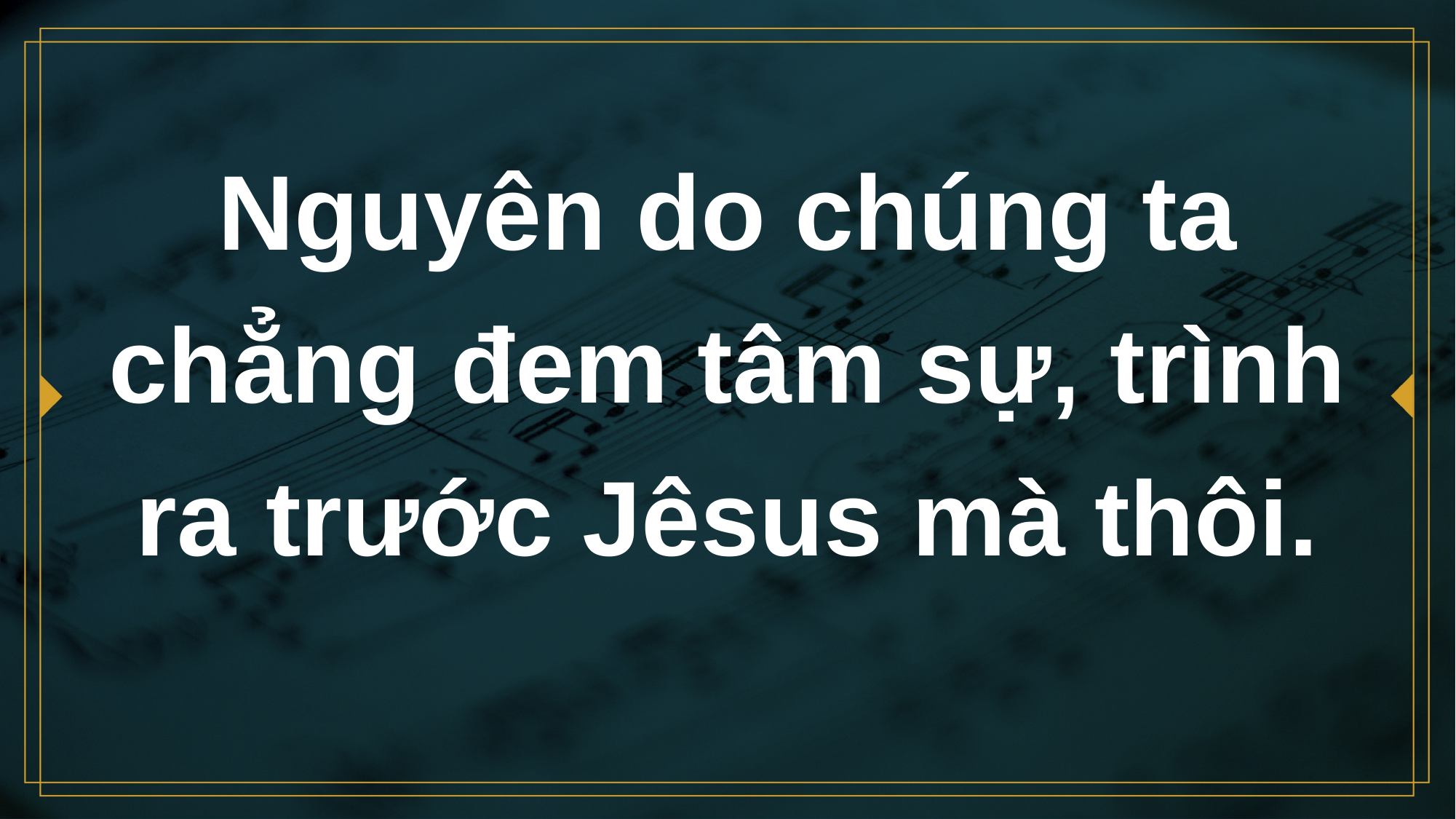

# Nguyên do chúng ta chẳng đem tâm sự, trình ra trước Jêsus mà thôi.